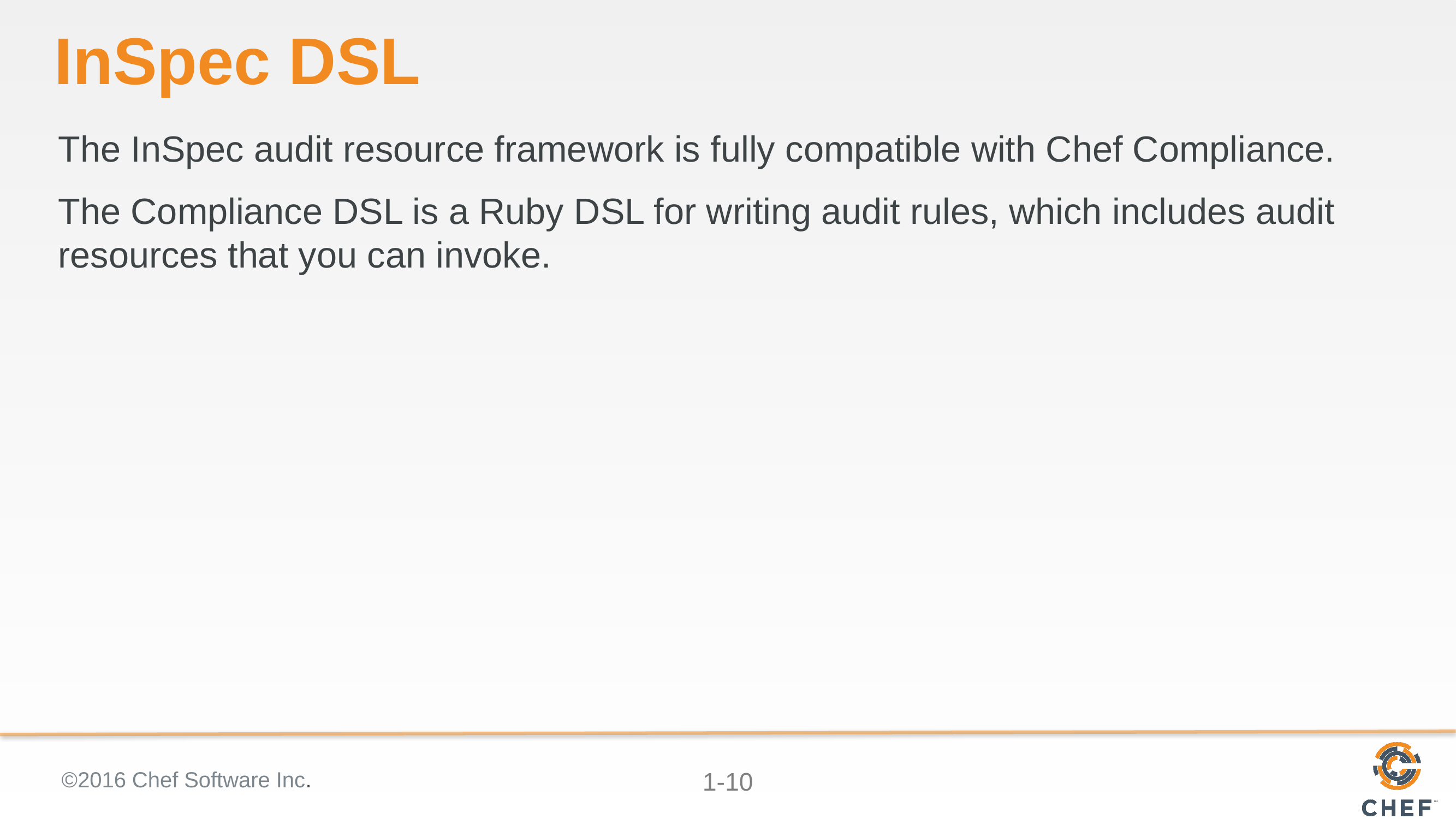

# InSpec DSL
The InSpec audit resource framework is fully compatible with Chef Compliance.
The Compliance DSL is a Ruby DSL for writing audit rules, which includes audit resources that you can invoke.